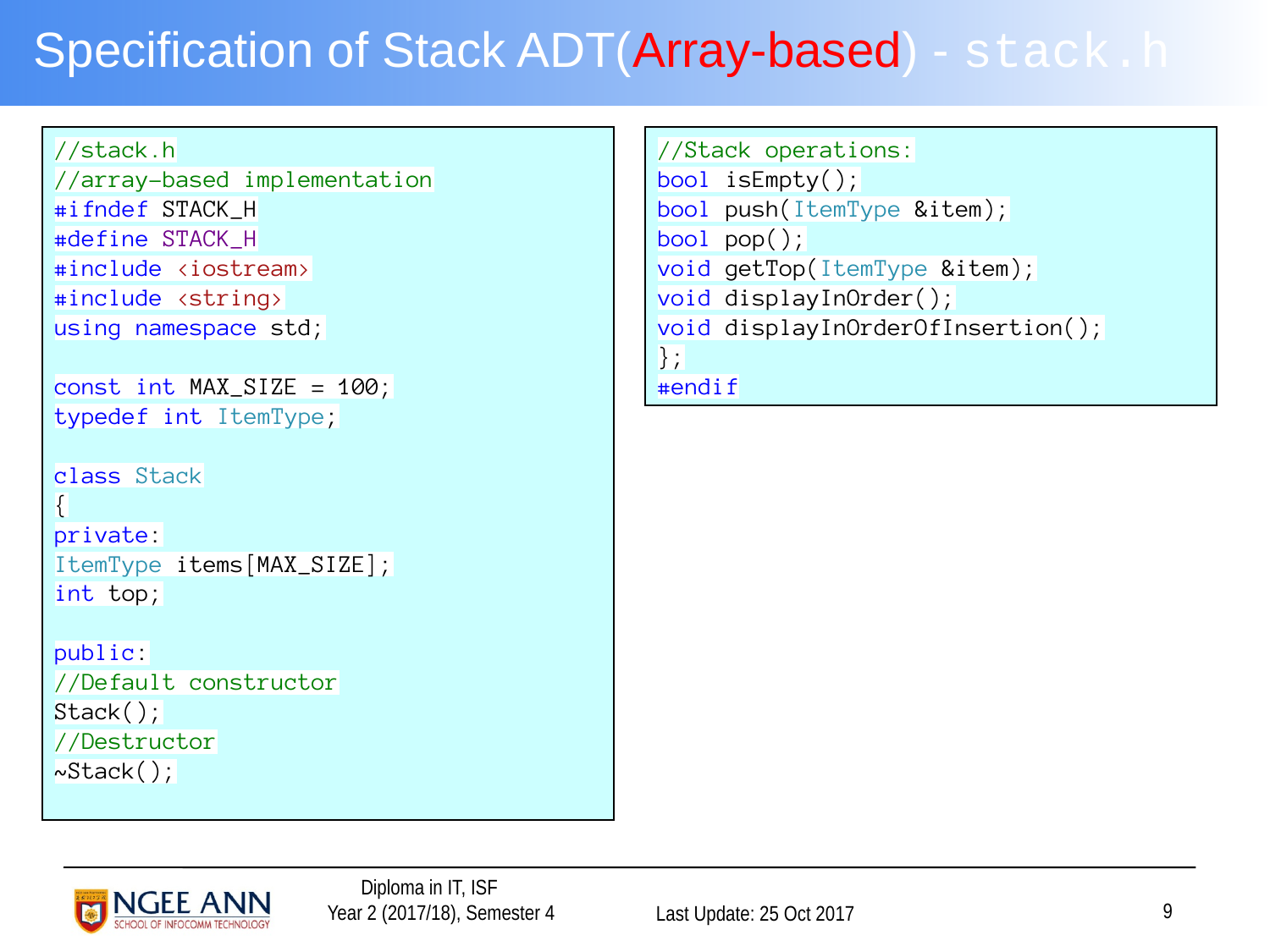

# Specification of Stack ADT(Array-based) - stack.h
//stack.h
//array-based implementation
#ifndef STACK_H
#define STACK_H
#include <iostream>
#include <string>
using namespace std;

const int MAX_SIZE = 100;
typedef int ItemType;

class Stack
{
private:
ItemType items[MAX_SIZE];
int top;

public:
//Default constructor
Stack();
//Destructor
~Stack();

//Stack operations:
bool isEmpty();
bool push(ItemType &item);
bool pop();
void getTop(ItemType &item);
void displayInOrder();
void displayInOrderOfInsertion();
};
#endif